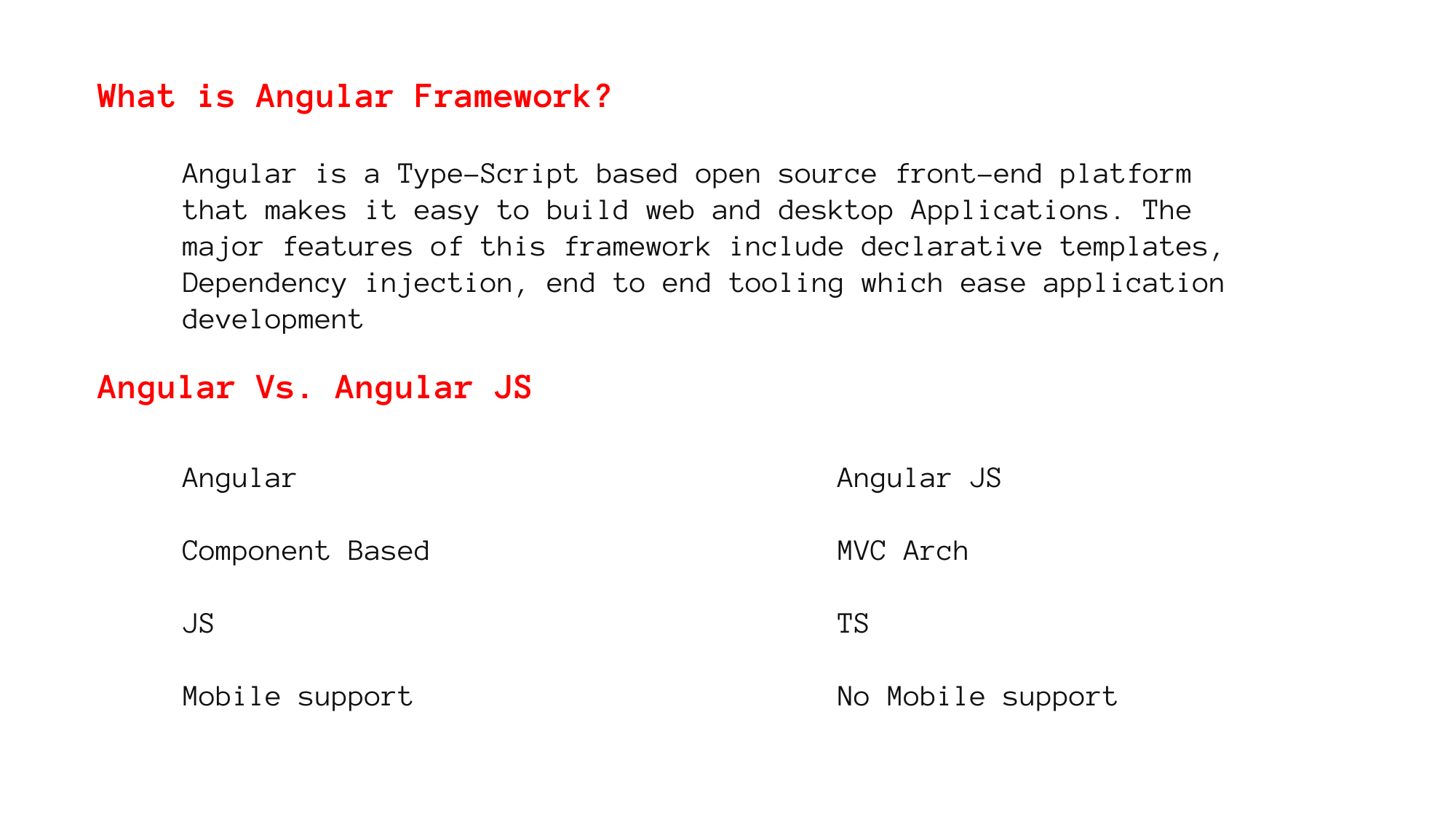

What is Angular Framework?
Angular is a Type-Script based open source front-end platform that makes it easy to build web and desktop Applications. The major features of this framework include declarative templates,
Dependency injection, end to end tooling which ease application development

Angular Vs. Angular JS
Angular					Angular JS

Component Based				MVC Arch

JS						TS

Mobile support				No Mobile support